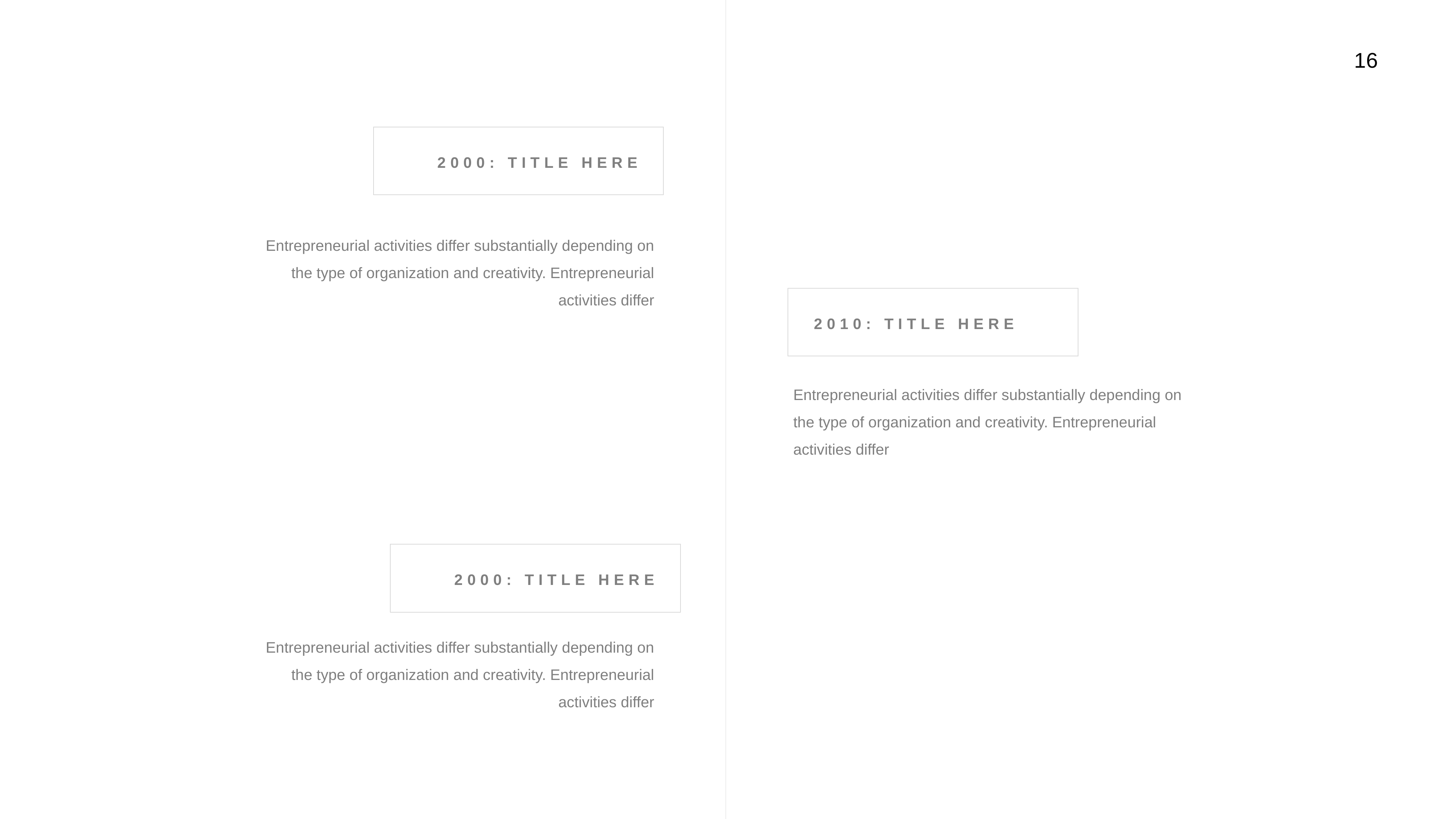

2000: TITLE HERE
Entrepreneurial activities differ substantially depending on the type of organization and creativity. Entrepreneurial activities differ

2010: TITLE HERE
Entrepreneurial activities differ substantially depending on the type of organization and creativity. Entrepreneurial activities differ

2000: TITLE HERE
Entrepreneurial activities differ substantially depending on the type of organization and creativity. Entrepreneurial activities differ